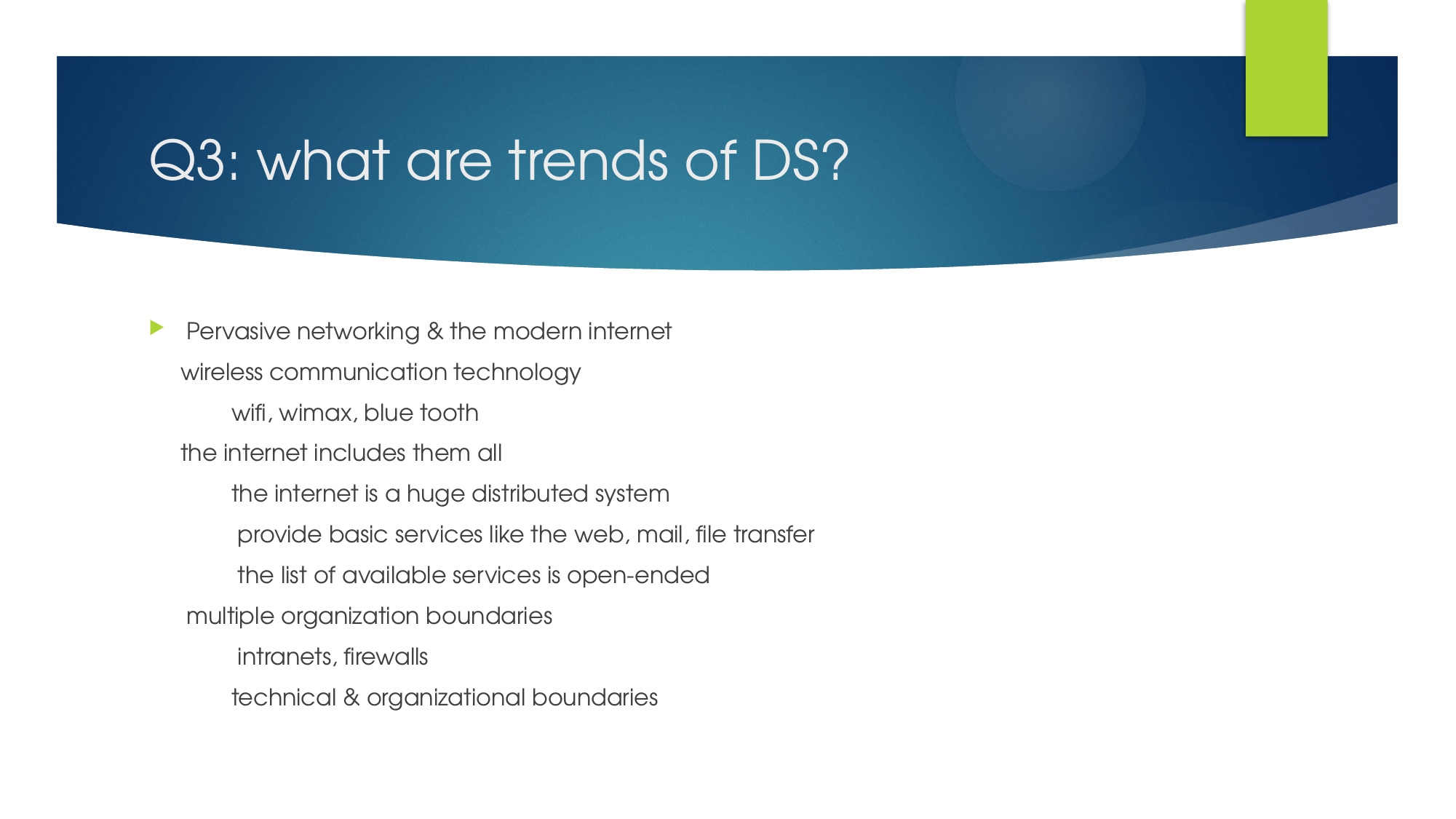

# Q3: what are trends of DS?
Pervasive networking & the modern internet
     wireless communication technology
             wifi, wimax, blue tooth
     the internet includes them all
             the internet is a huge distributed system
              provide basic services like the web, mail, file transfer
              the list of available services is open-ended
      multiple organization boundaries
              intranets, firewalls
             technical & organizational boundaries